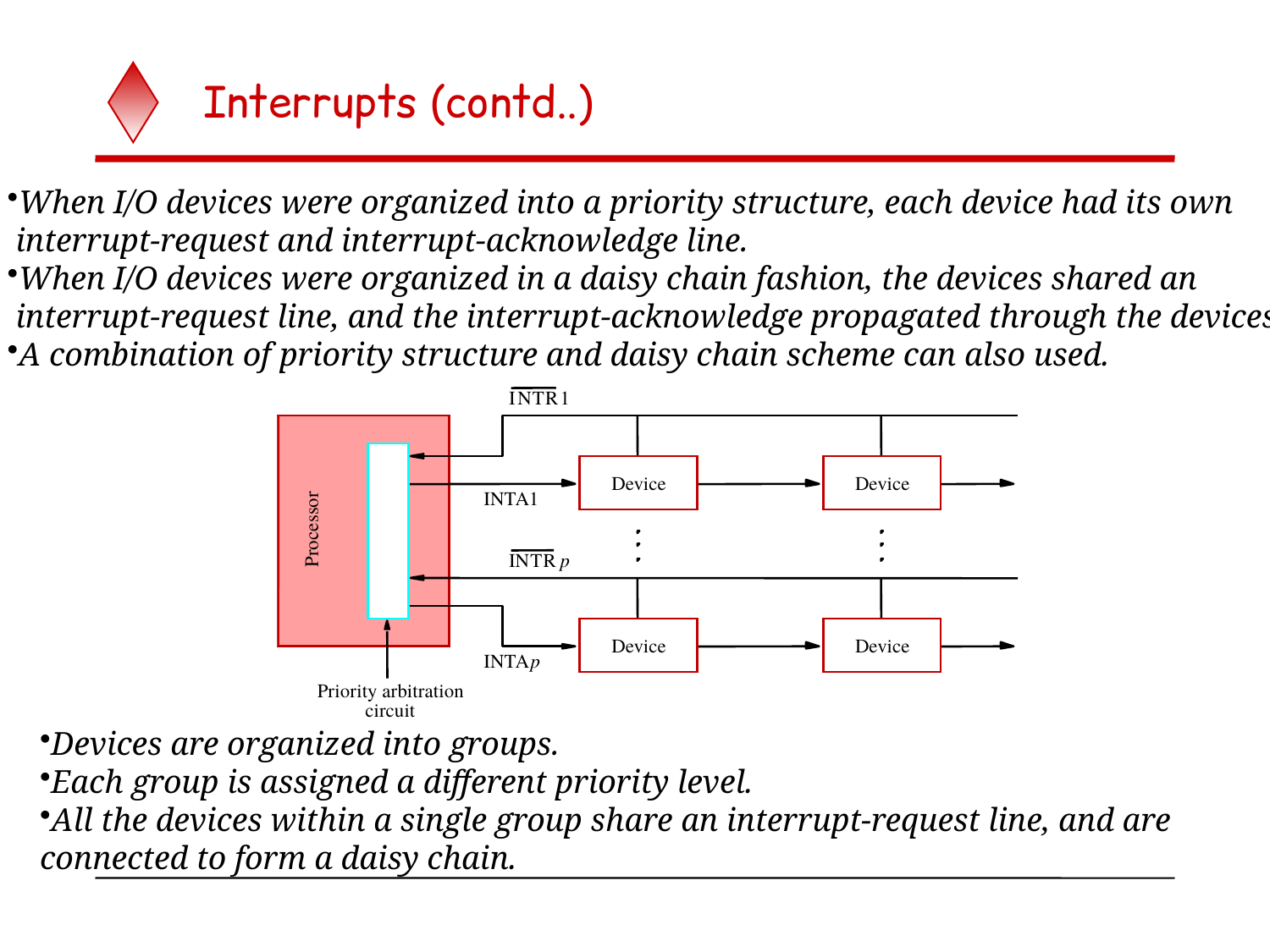

# Interrupts (contd..)
When I/O devices were organized into a priority structure, each device had its own
 interrupt-request and interrupt-acknowledge line.
When I/O devices were organized in a daisy chain fashion, the devices shared an
 interrupt-request line, and the interrupt-acknowledge propagated through the devices.
A combination of priority structure and daisy chain scheme can also used.
I
N
T
R
1

Device
Device

INTA1
Processor

I
N
T
R
p

Device
Device

INTA
p
Priority arbitration
circuit
Devices are organized into groups.
Each group is assigned a different priority level.
All the devices within a single group share an interrupt-request line, and are
connected to form a daisy chain.